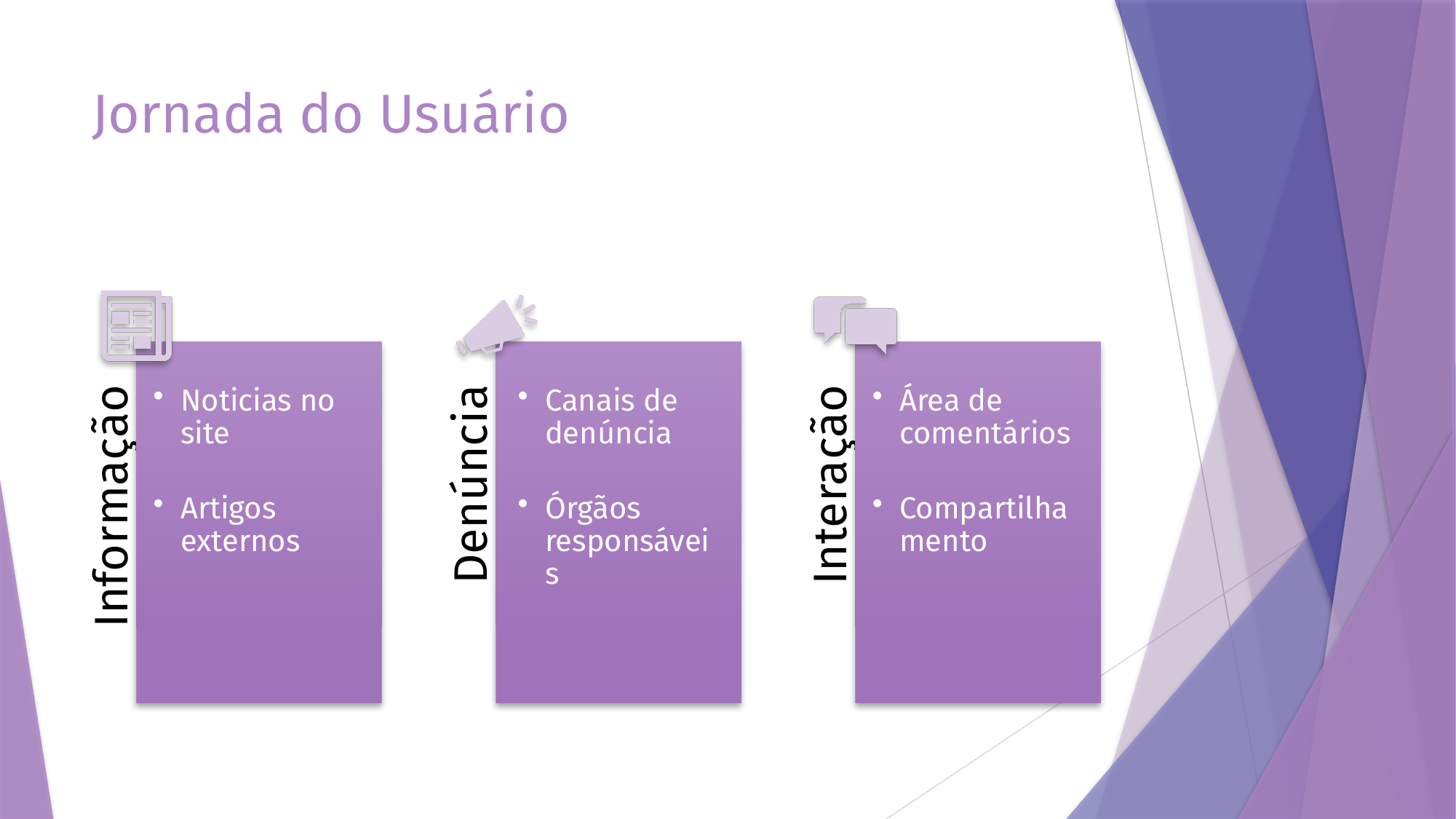

# Jornada do Usuário
Informação
Noticias no site

Artigos externos

Denúncia
Canais de denúncia

Órgãos responsáveis
Interação
Área de comentários

Compartilhamento